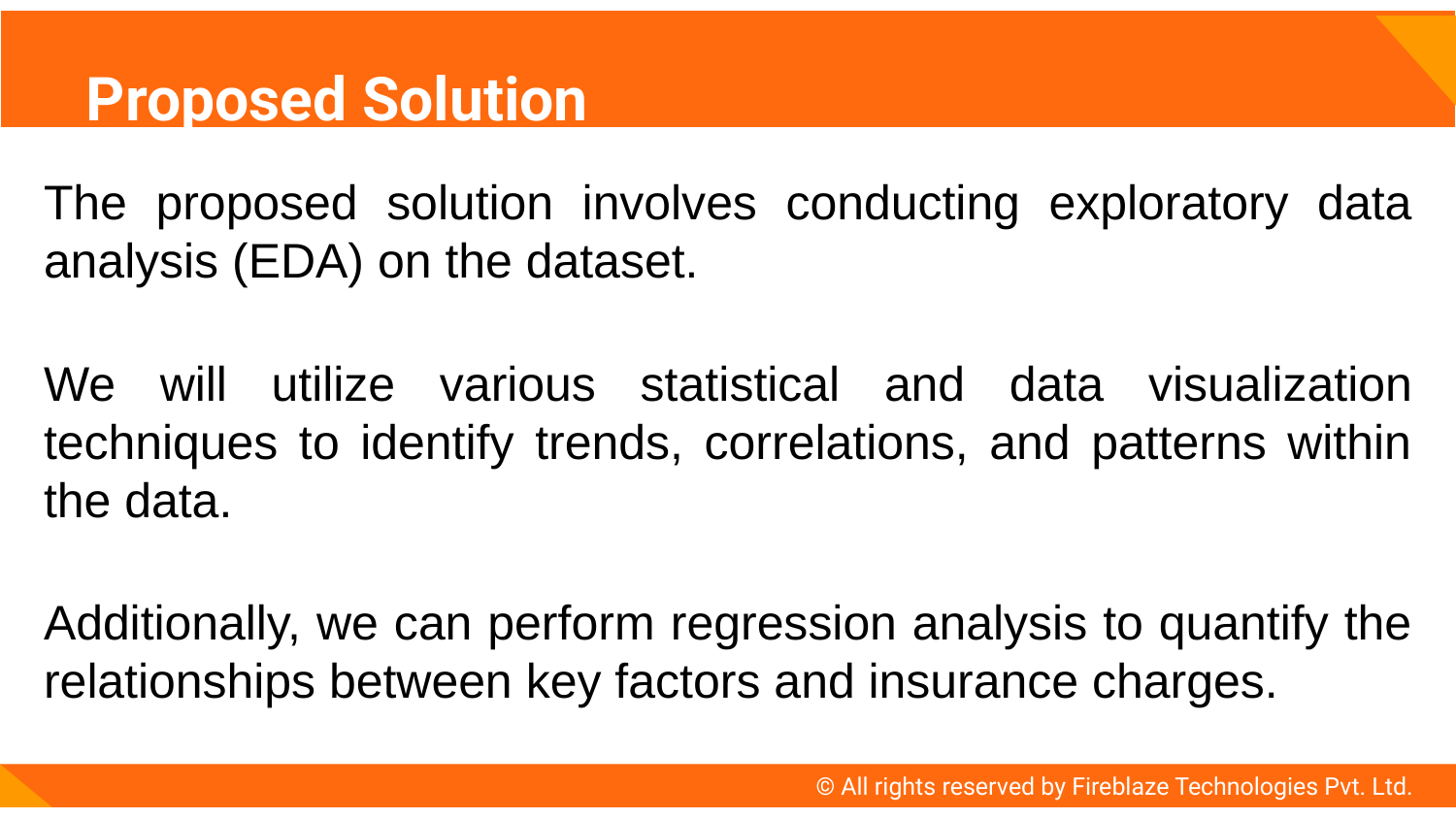

# Proposed Solution

The proposed solution involves conducting exploratory data analysis (EDA) on the dataset.
We will utilize various statistical and data visualization techniques to identify trends, correlations, and patterns within the data.
Additionally, we can perform regression analysis to quantify the relationships between key factors and insurance charges.

© All rights reserved by Fireblaze Technologies Pvt. Ltd.